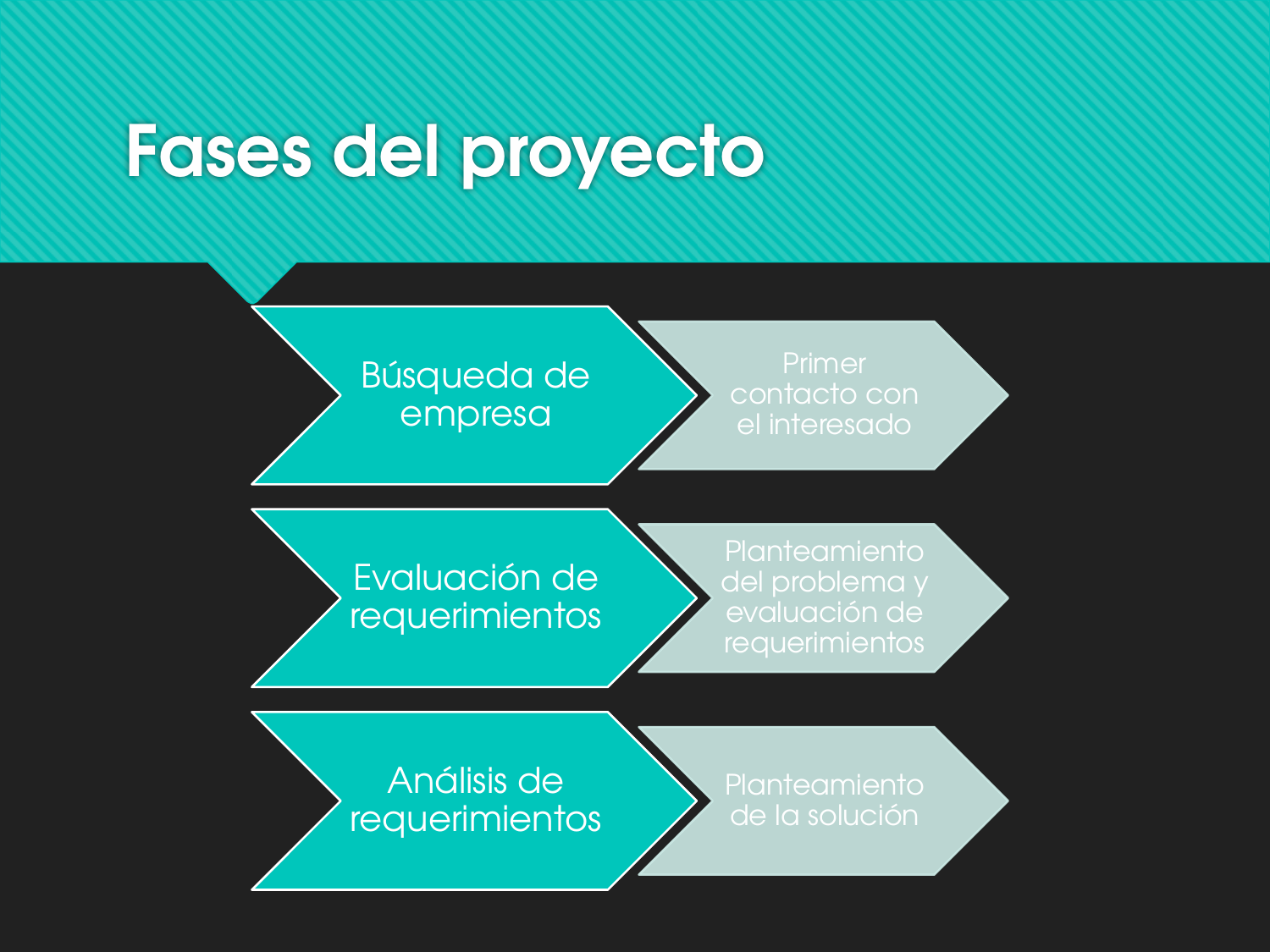

# Fases del proyecto
Búsqueda de empresa
Primer contacto con el interesado
Evaluación de requerimientos
Planteamiento del problema y evaluación de requerimientos
Análisis de requerimientos
Planteamiento de la solución